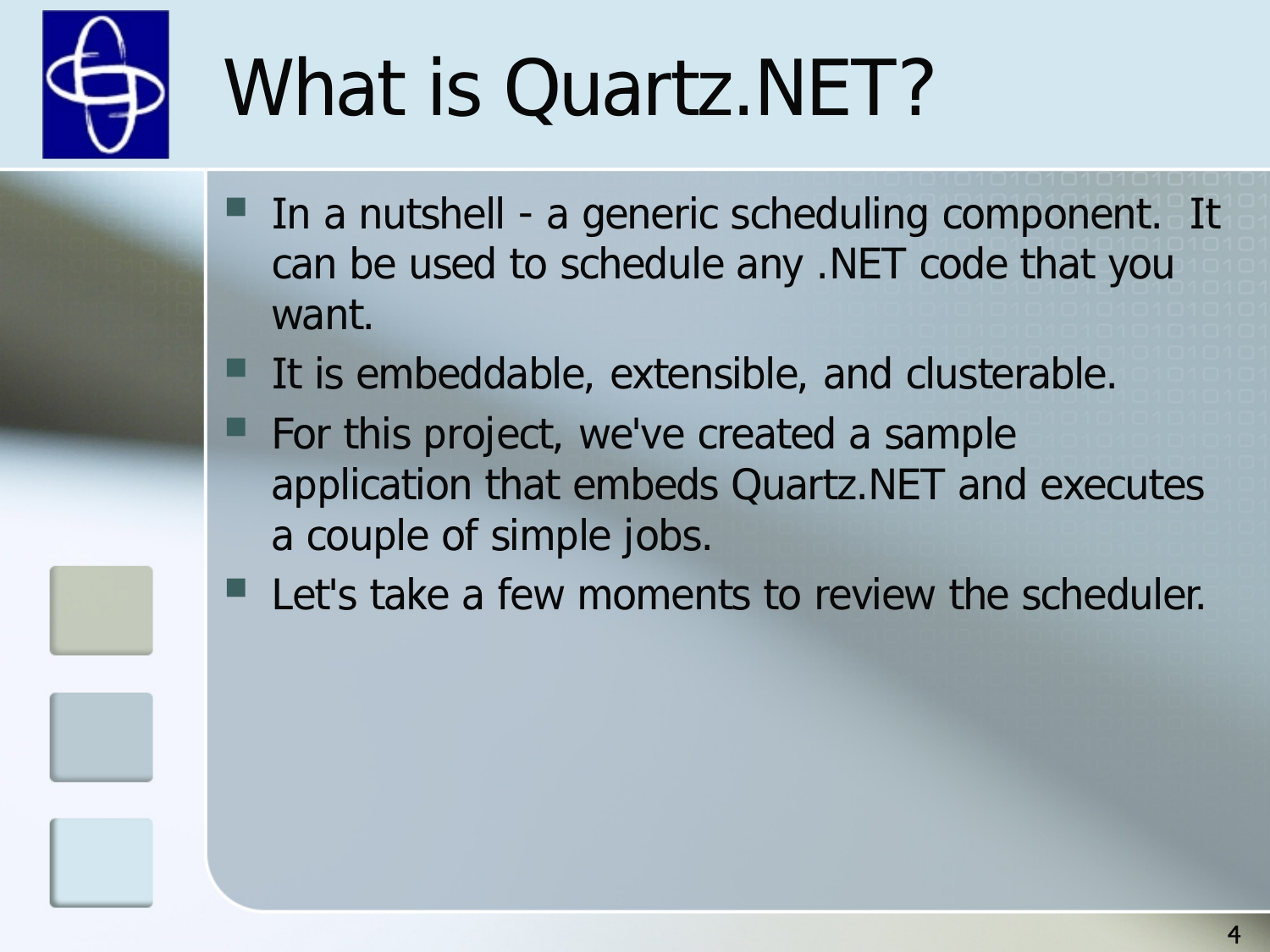

# What is Quartz.NET?
In a nutshell - a generic scheduling component.  It can be used to schedule any .NET code that you want.
It is embeddable, extensible, and clusterable.
For this project, we've created a sample application that embeds Quartz.NET and executes a couple of simple jobs.
Let's take a few moments to review the scheduler.

4